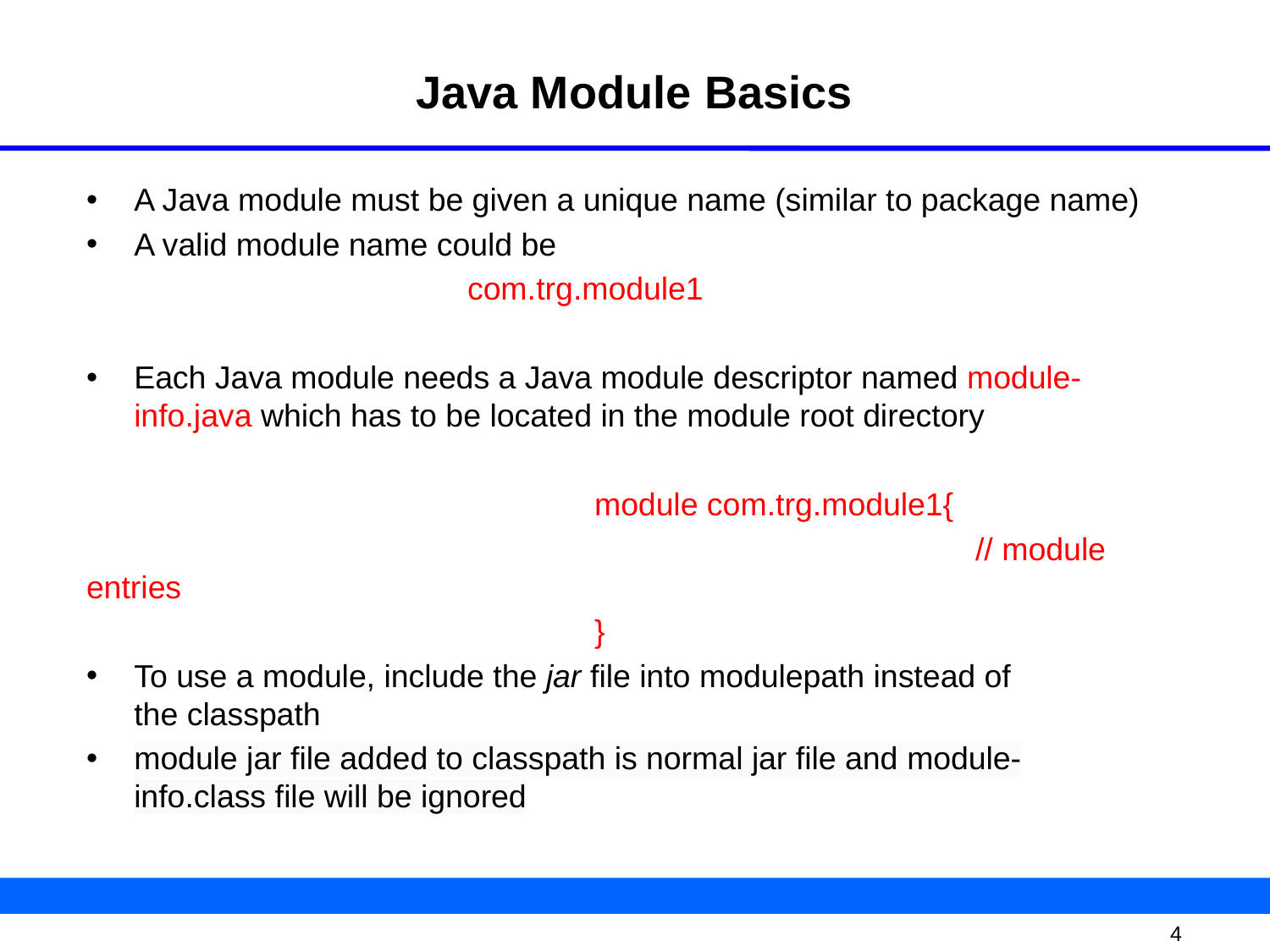

# Java Module Basics
A Java module must be given a unique name (similar to package name)
A valid module name could be
			com.trg.module1

Each Java module needs a Java module descriptor named module-info.java which has to be located in the module root directory

				module com.trg.module1{
							// module entries
				}
To use a module, include the jar file into modulepath instead of the classpath
module jar file added to classpath is normal jar file and module-info.class file will be ignored